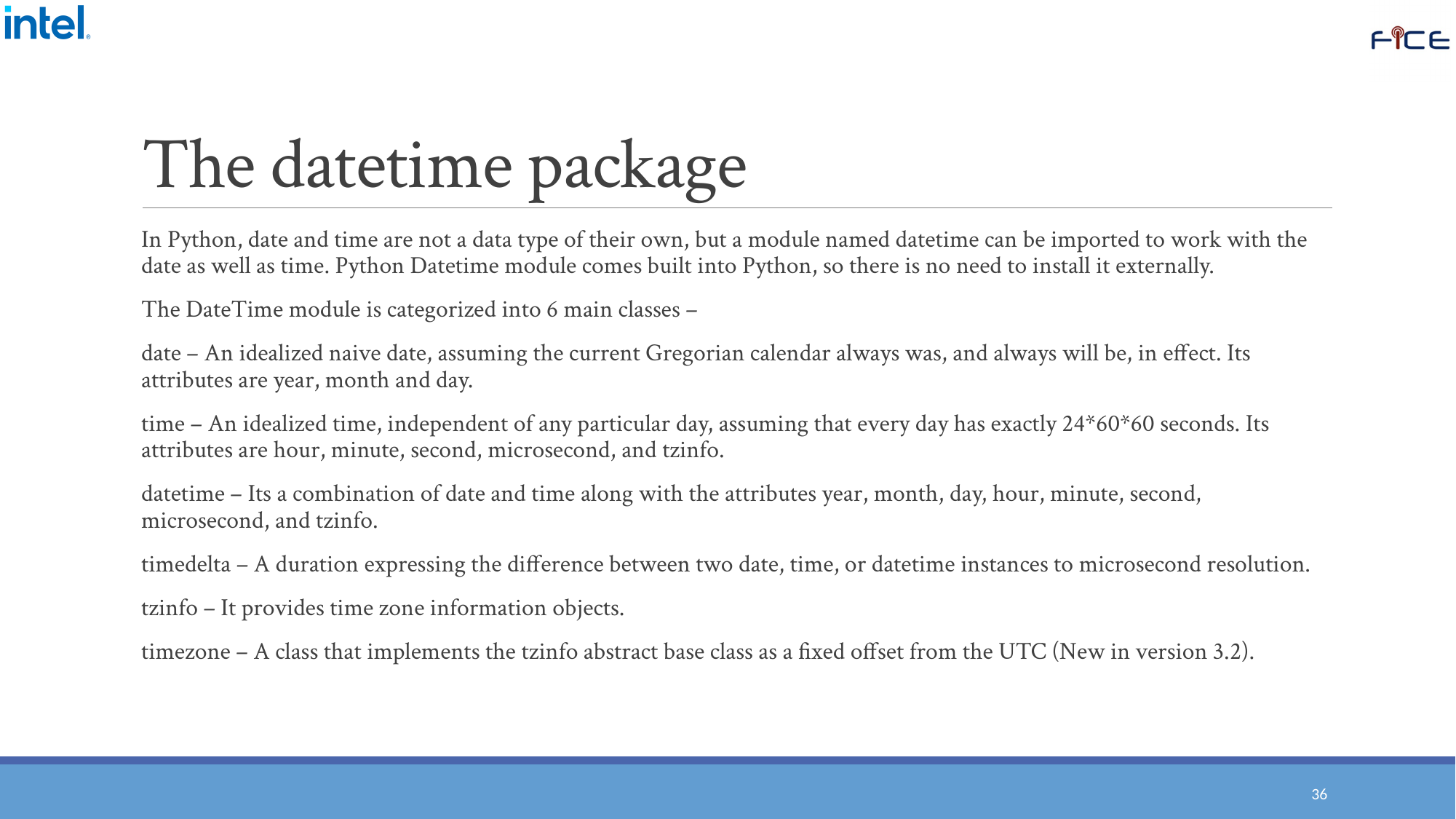

# The datetime package
In Python, date and time are not a data type of their own, but a module named datetime can be imported to work with the date as well as time. Python Datetime module comes built into Python, so there is no need to install it externally.
The DateTime module is categorized into 6 main classes –
date – An idealized naive date, assuming the current Gregorian calendar always was, and always will be, in effect. Its attributes are year, month and day.
time – An idealized time, independent of any particular day, assuming that every day has exactly 24*60*60 seconds. Its attributes are hour, minute, second, microsecond, and tzinfo.
datetime – Its a combination of date and time along with the attributes year, month, day, hour, minute, second, microsecond, and tzinfo.
timedelta – A duration expressing the difference between two date, time, or datetime instances to microsecond resolution.
tzinfo – It provides time zone information objects.
timezone – A class that implements the tzinfo abstract base class as a fixed offset from the UTC (New in version 3.2).
36